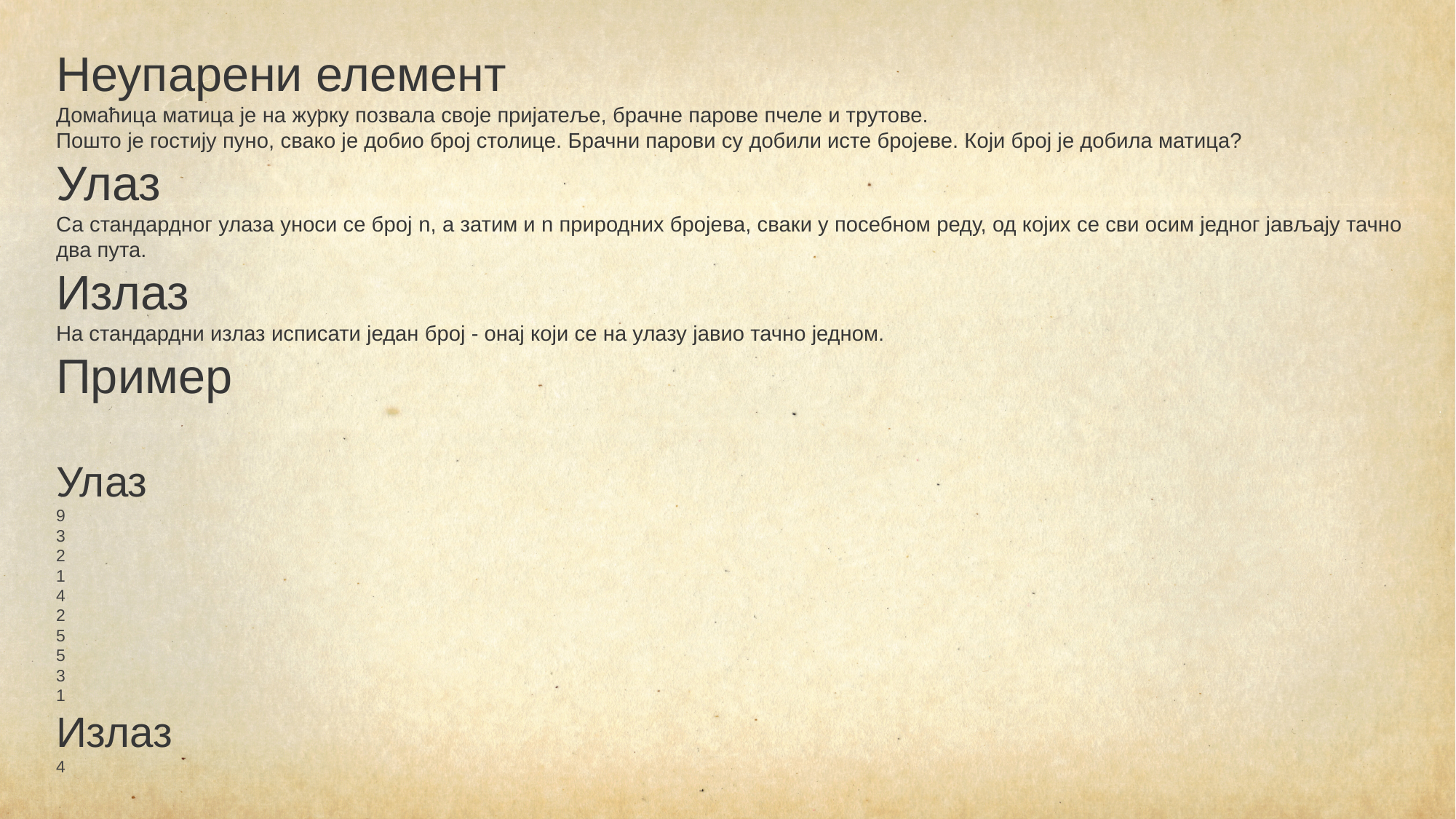

Неупарени елемент
Домаћица матица је на журку позвала своје пријатеље, брачне парове пчеле и трутове.
Пошто је гостију пуно, свако је добио број столице. Брачни парови су добили исте бројеве. Који број је добила матица?
Улаз
Са стандардног улаза уноси се број n, а затим и n природних бројева, сваки у посебном реду, од којих се сви осим једног јављају тачно два пута.
Излаз
На стандардни излаз исписати један број - онај који се на улазу јавио тачно једном.
Пример

Улаз
9
3
2
1
4
2
5
5
3
1
Излаз
4